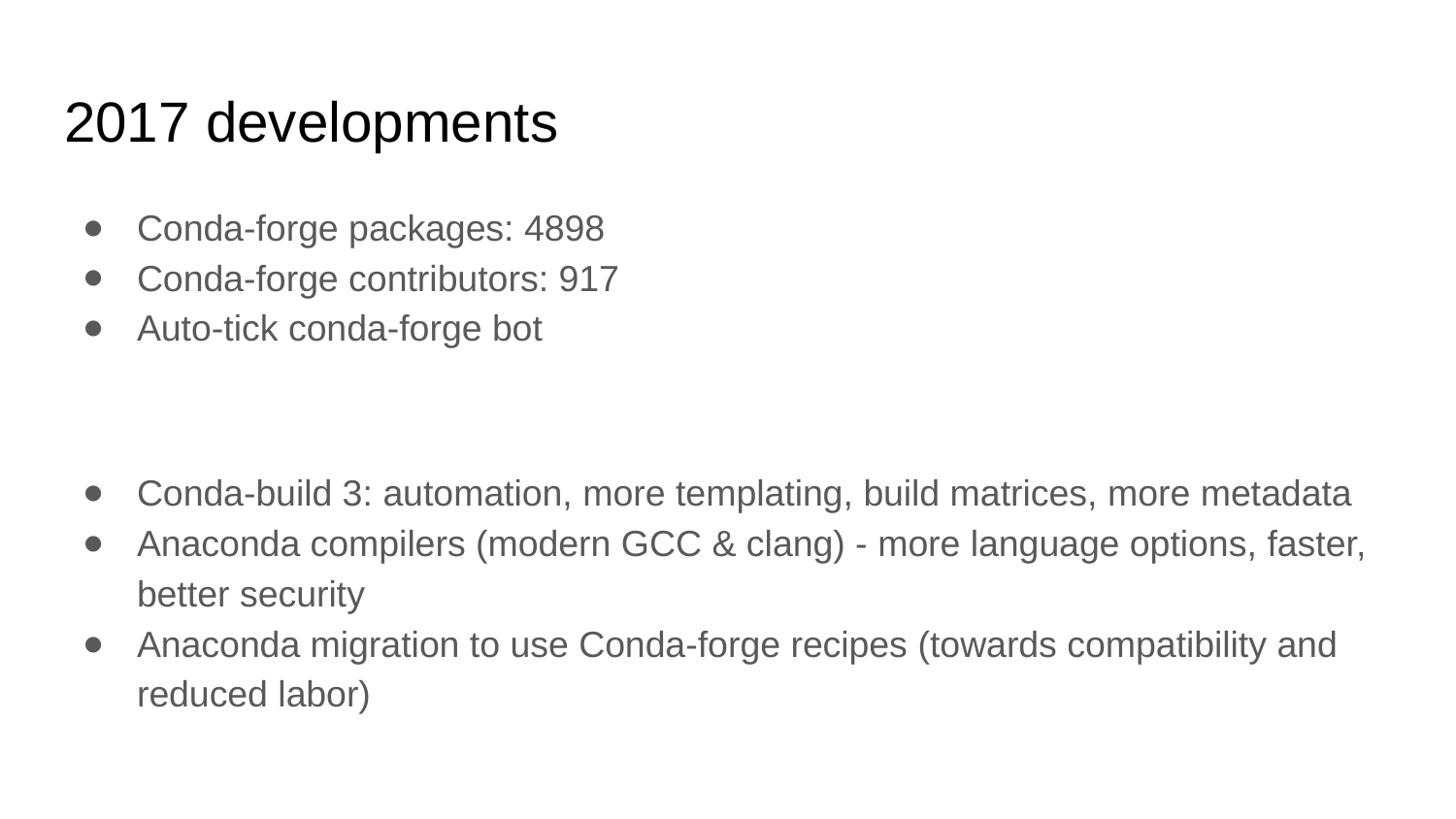

# 2017 developments
Conda-forge packages: 4898
Conda-forge contributors: 917
Auto-tick conda-forge bot

Conda-build 3: automation, more templating, build matrices, more metadata
Anaconda compilers (modern GCC & clang) - more language options, faster, better security
Anaconda migration to use Conda-forge recipes (towards compatibility and reduced labor)